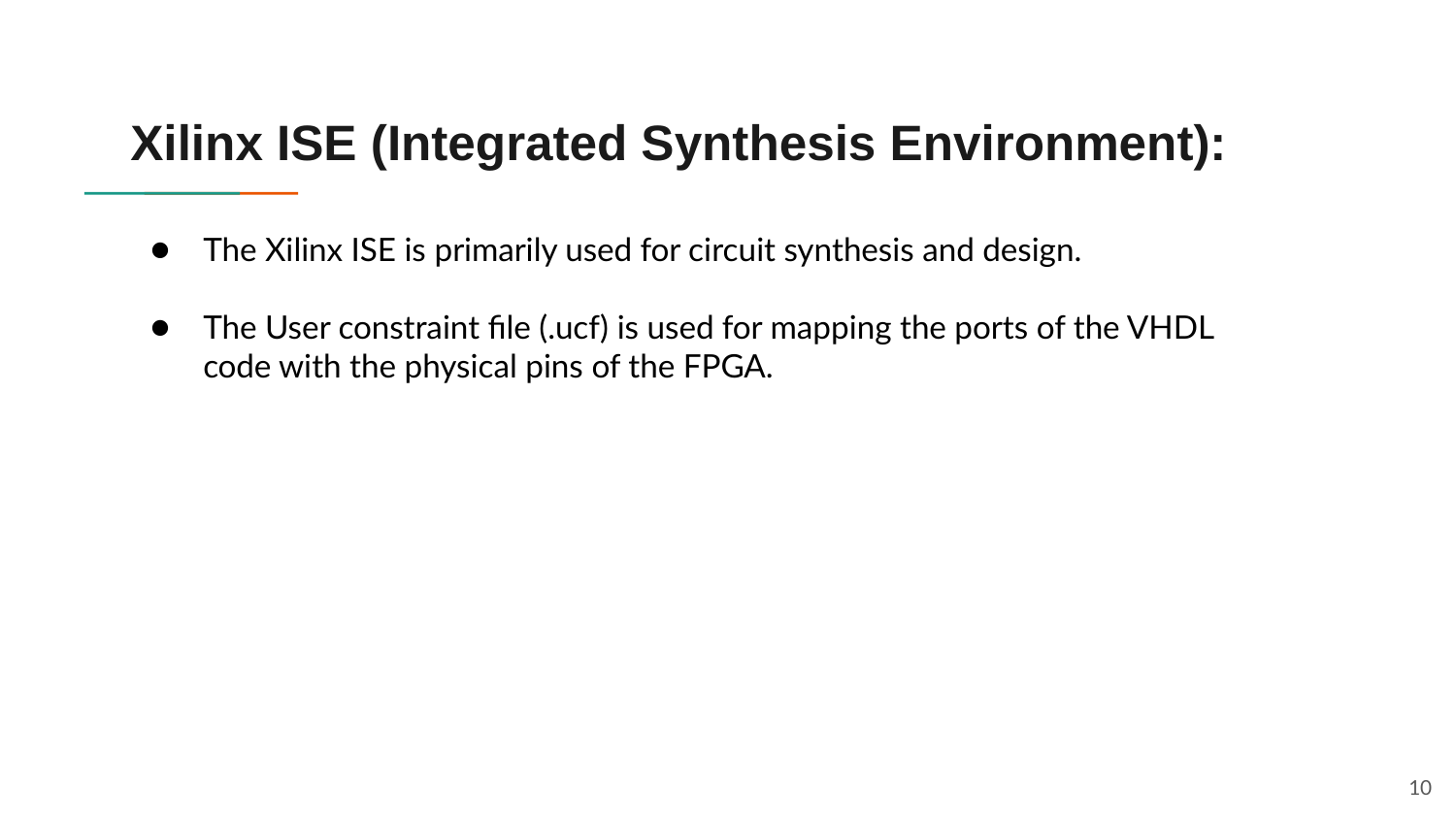

# Xilinx ISE (Integrated Synthesis Environment):
The Xilinx ISE is primarily used for circuit synthesis and design.

The User constraint file (.ucf) is used for mapping the ports of the VHDL code with the physical pins of the FPGA.
10